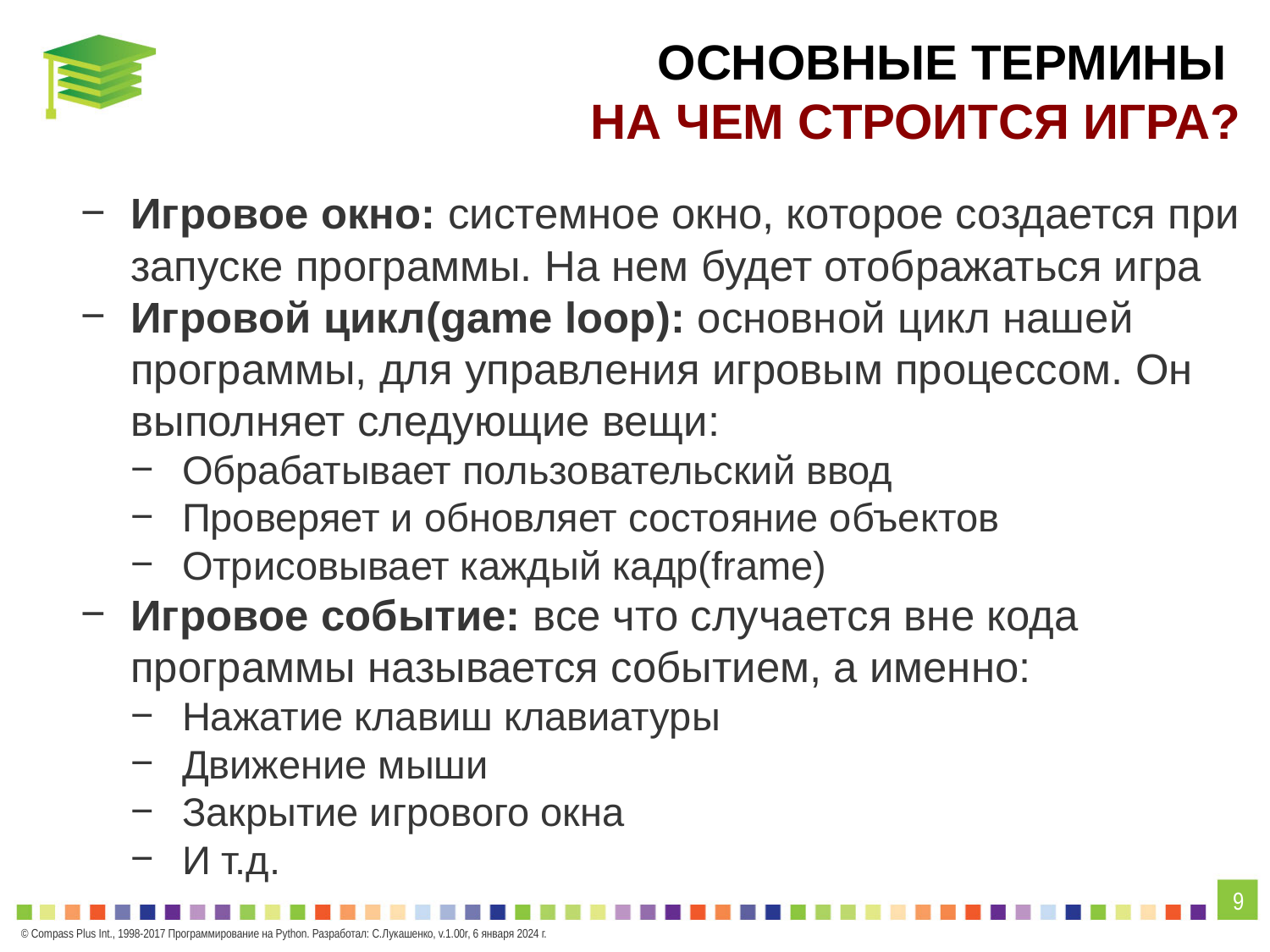

# ОСНОВНЫЕ ТЕРМИНЫ НА ЧЕМ СТРОИТСЯ ИГРА?
Игровое окно: системное окно, которое создается при запуске программы. На нем будет отображаться игра
Игровой цикл(game loop): основной цикл нашей программы, для управления игровым процессом. Он выполняет следующие вещи:
Обрабатывает пользовательский ввод
Проверяет и обновляет состояние объектов
Отрисовывает каждый кадр(frame)
Игровое событие: все что случается вне кода программы называется событием, а именно:
Нажатие клавиш клавиатуры
Движение мыши
Закрытие игрового окна
И т.д.